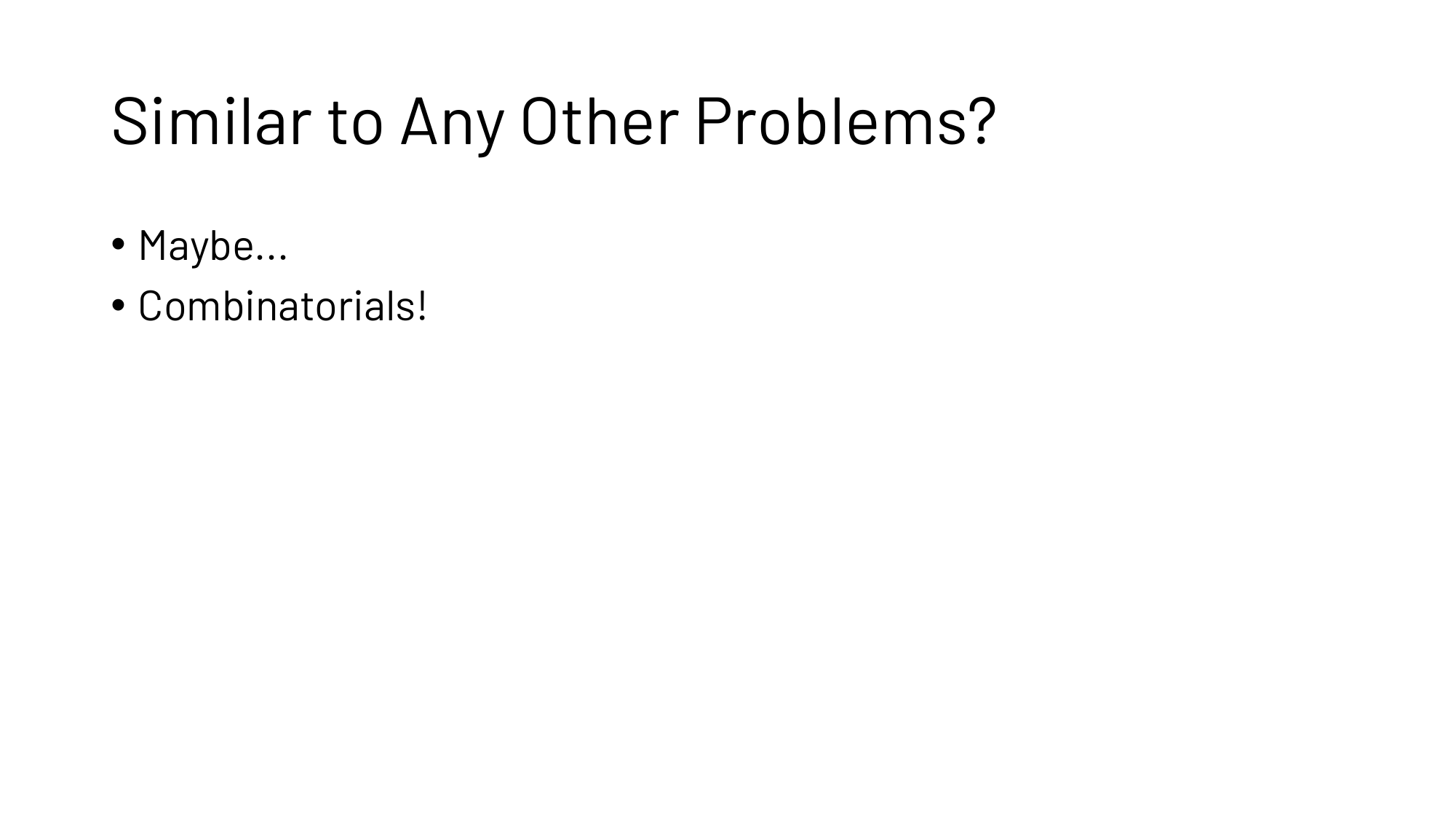

# Similar to Any Other Problems?
Maybe...
Combinatorials!